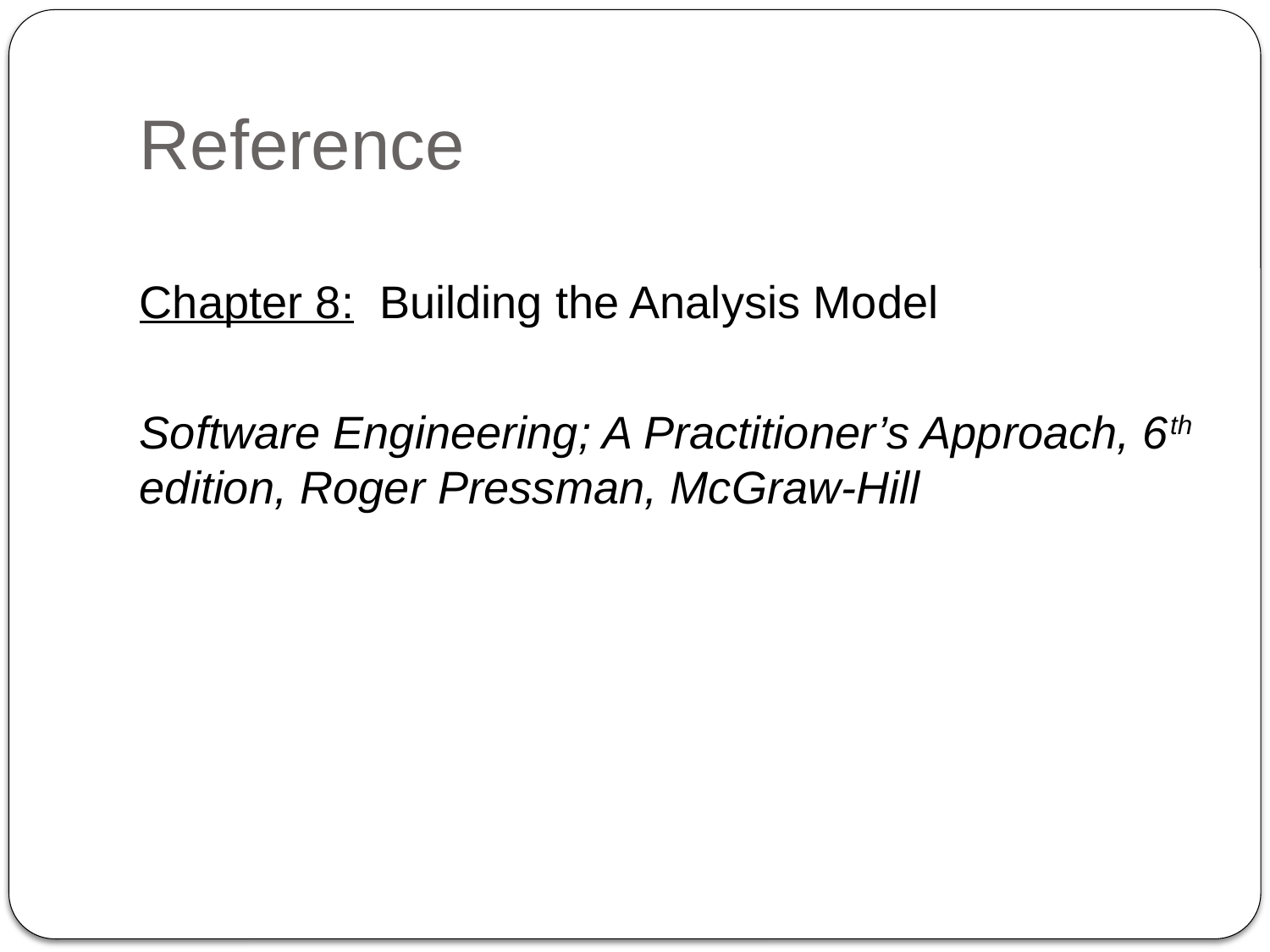

# Reference

Chapter 8:  Building the Analysis Model

Software Engineering; A Practitioner’s Approach, 6th edition, Roger Pressman, McGraw-Hill